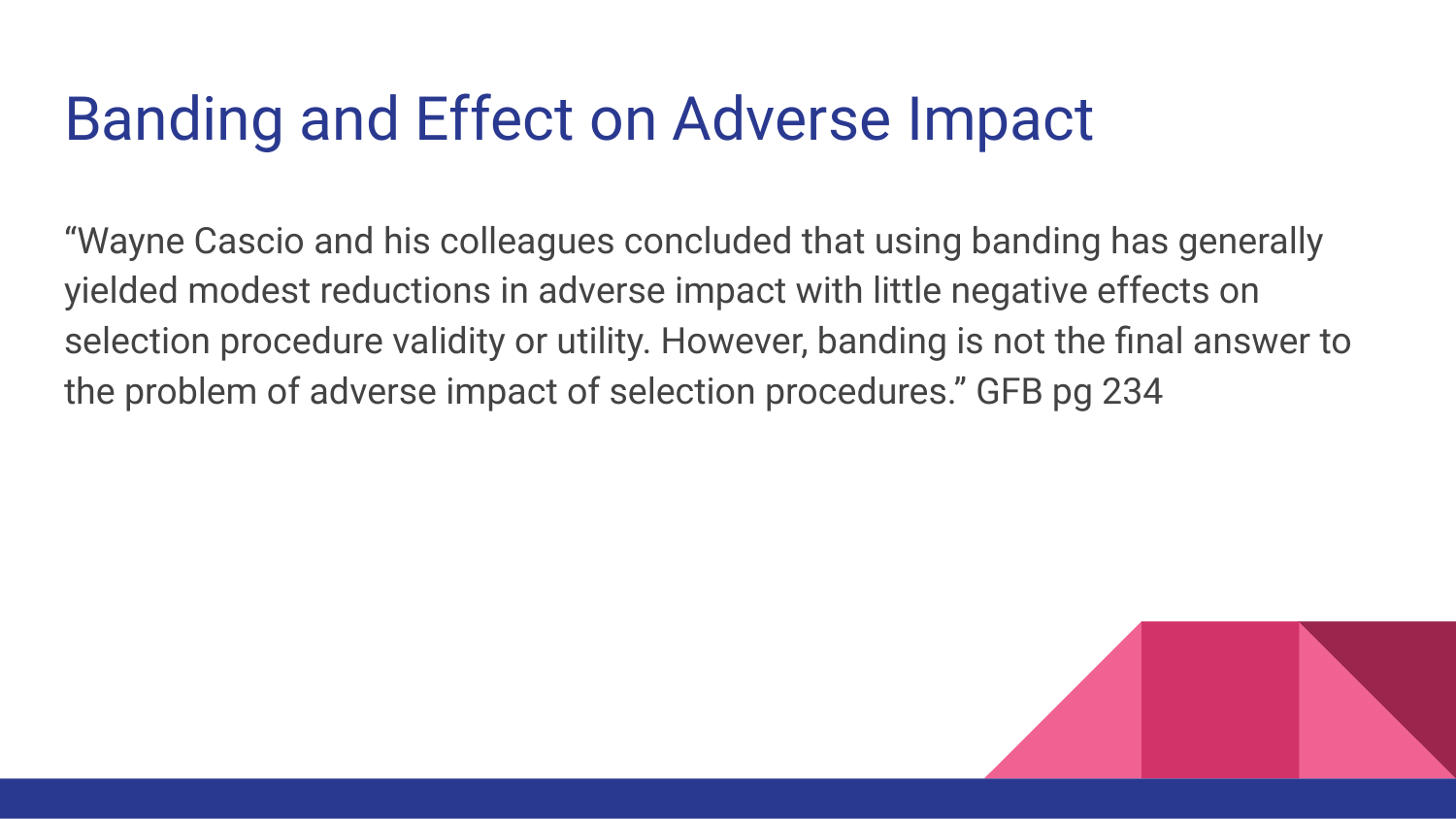

# Banding and Effect on Adverse Impact
“Wayne Cascio and his colleagues concluded that using banding has generally yielded modest reductions in adverse impact with little negative effects on selection procedure validity or utility. However, banding is not the final answer to the problem of adverse impact of selection procedures.” GFB pg 234